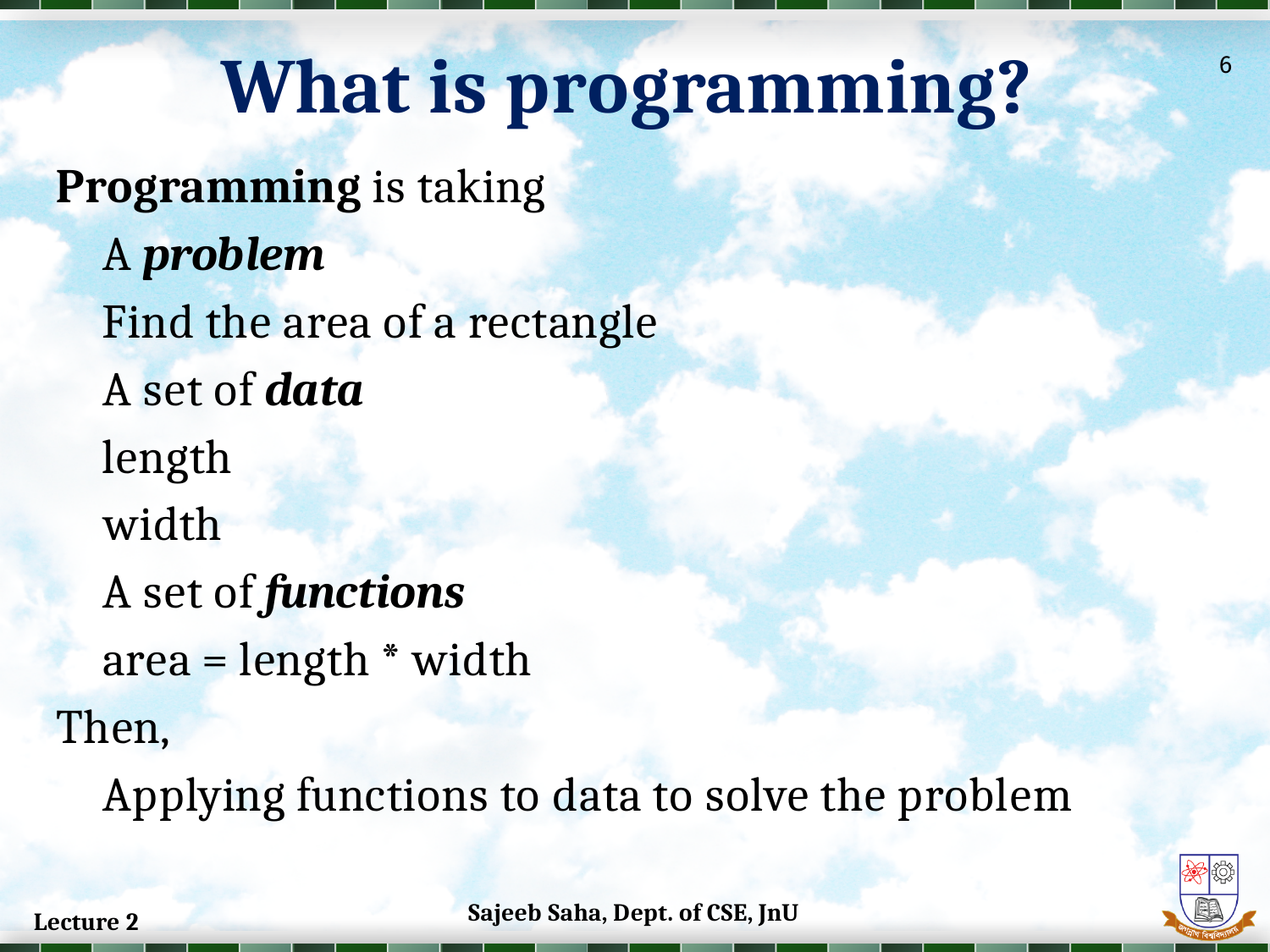

What is programming?
6
Programming is taking
			A problem
				Find the area of a rectangle
			A set of data
				length
				width
			A set of functions
				area = length * width
Then,
			Applying functions to data to solve the problem

Sajeeb Saha, Dept. of CSE, JnU